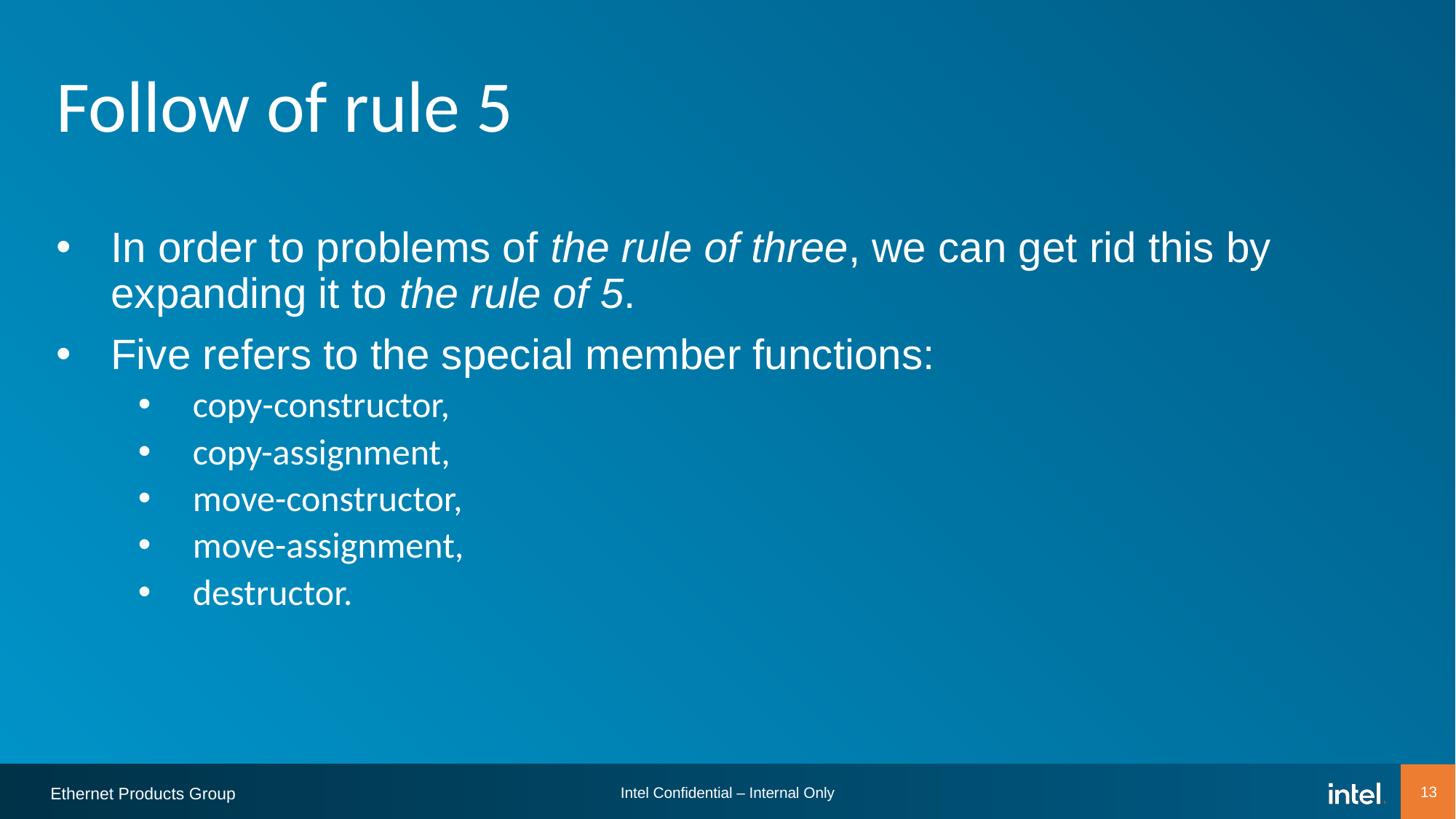

# Follow of rule 5
In order to problems of the rule of three, we can get rid this by expanding it to the rule of 5.
Five refers to the special member functions:
copy-constructor,
copy-assignment,
move-constructor,
move-assignment,
destructor.